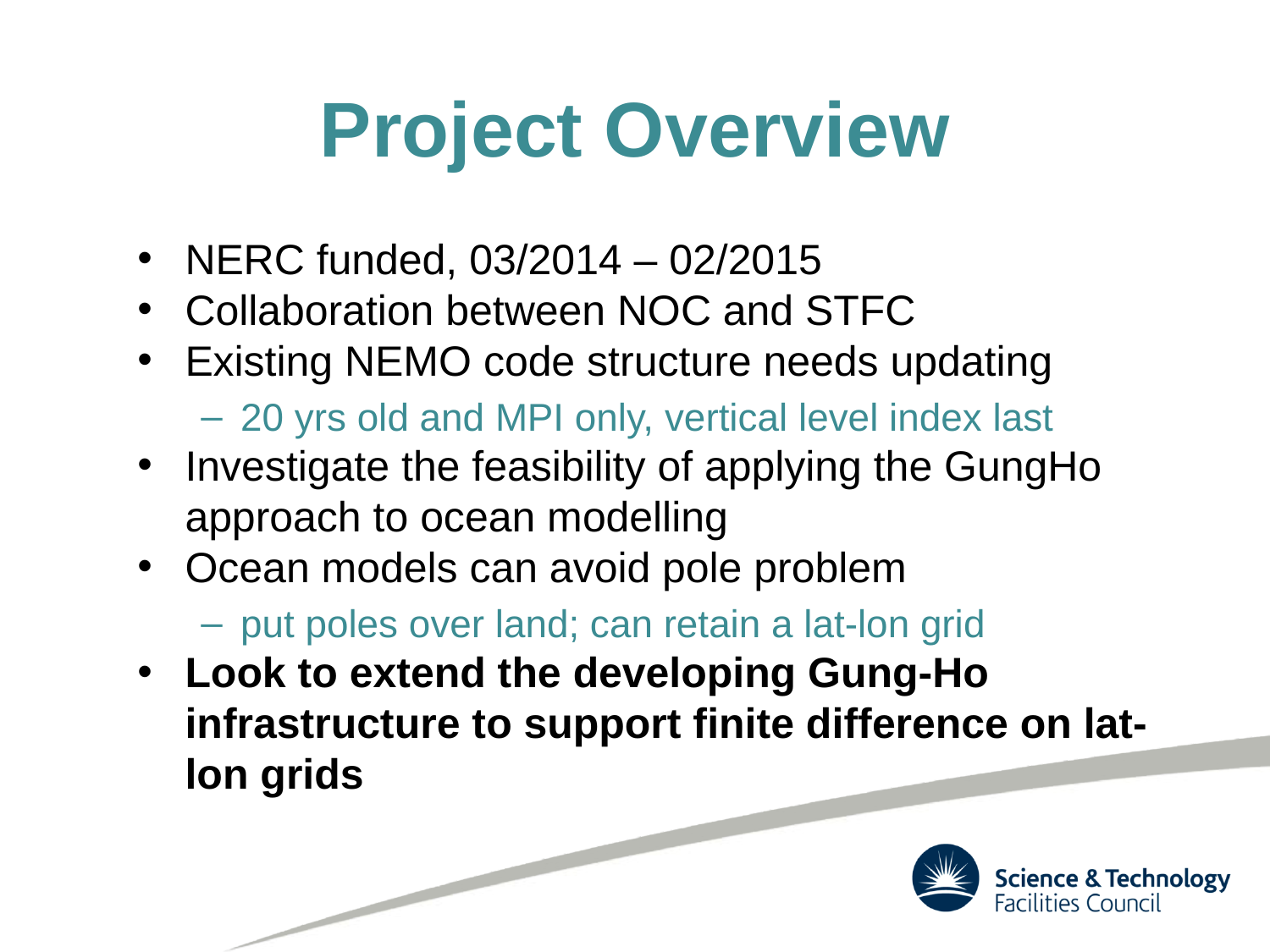

Project Overview
NERC funded, 03/2014 – 02/2015
Collaboration between NOC and STFC
Existing NEMO code structure needs updating
20 yrs old and MPI only, vertical level index last
Investigate the feasibility of applying the GungHo approach to ocean modelling
Ocean models can avoid pole problem
put poles over land; can retain a lat-lon grid
Look to extend the developing Gung-Ho infrastructure to support finite difference on lat-lon grids